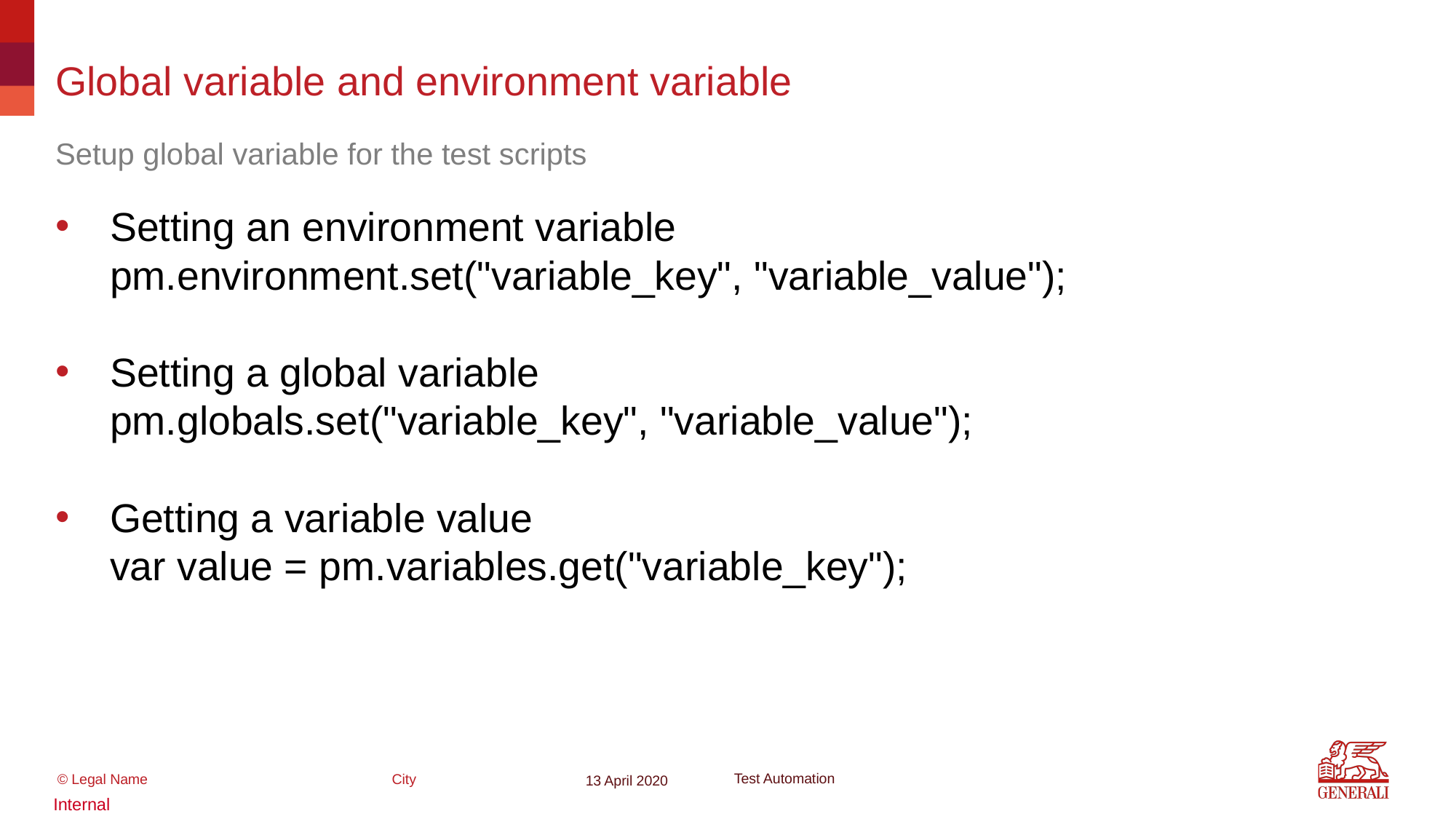

# Global variable and environment variable
Setup global variable for the test scripts

Setting an environment variable
pm.environment.set("variable_key", "variable_value");

Setting a global variable
pm.globals.set("variable_key", "variable_value");

Getting a variable value
var value = pm.variables.get("variable_key");

13 April 2020
Test Automation